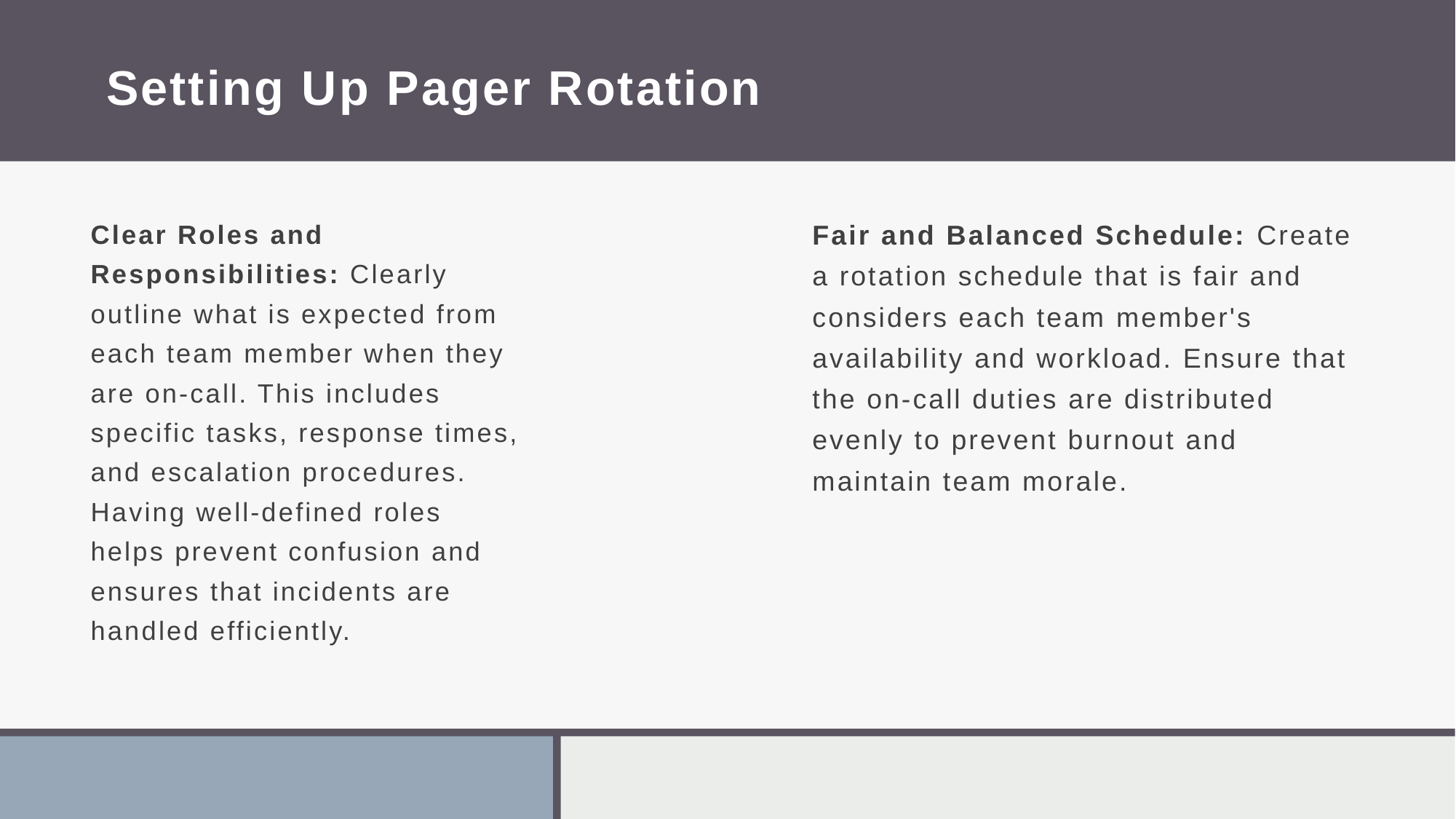

# Setting Up Pager Rotation
Clear Roles and Responsibilities: Clearly outline what is expected from each team member when they are on-call. This includes specific tasks, response times, and escalation procedures. Having well-defined roles helps prevent confusion and ensures that incidents are handled efficiently.
Fair and Balanced Schedule: Create a rotation schedule that is fair and considers each team member's availability and workload. Ensure that the on-call duties are distributed evenly to prevent burnout and maintain team morale.